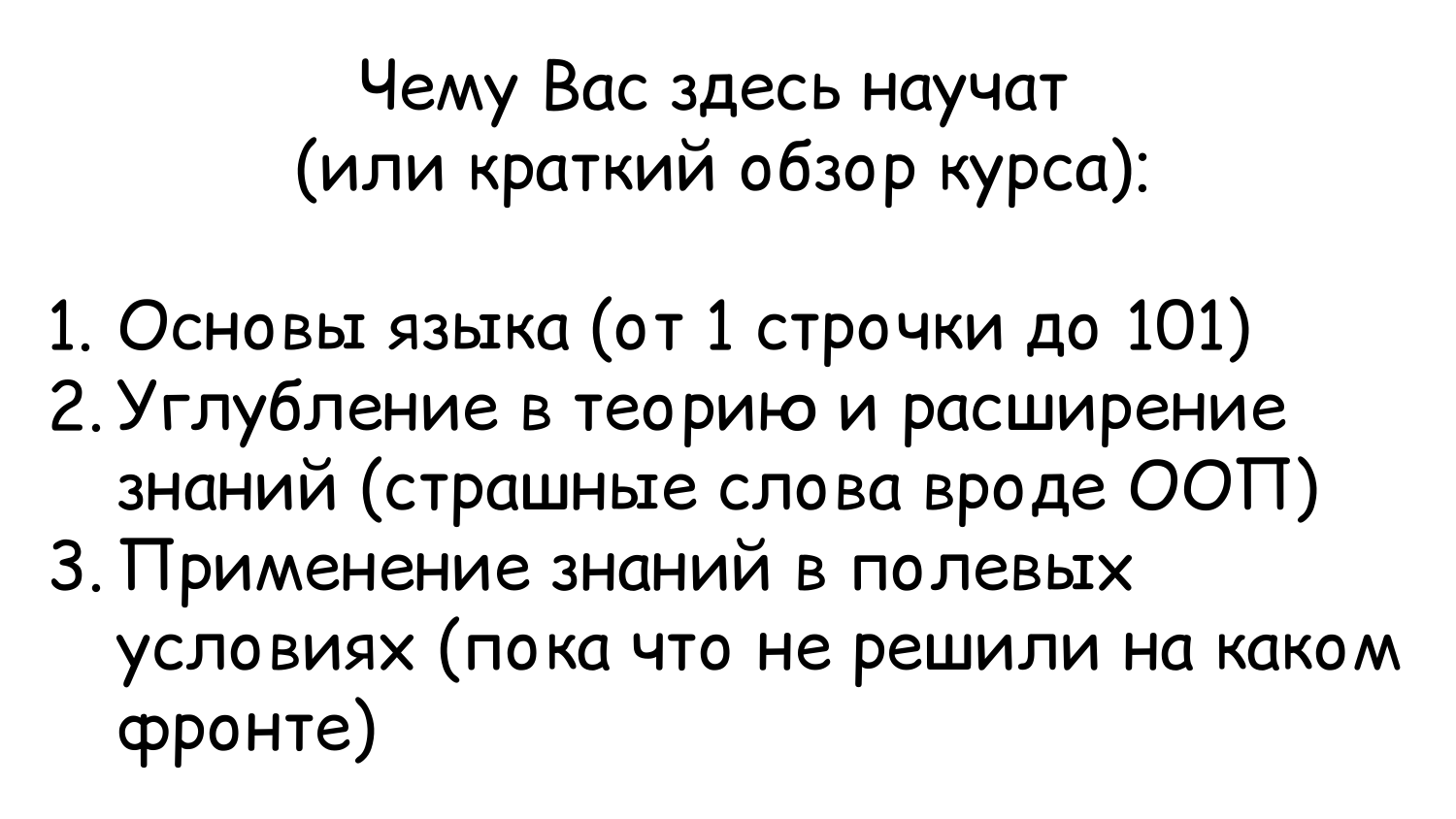

Чему Вас здесь научат
(или краткий обзор курса):

Основы языка (от 1 строчки до 101)
Углубление в теорию и расширение знаний (страшные слова вроде ООП)
Применение знаний в полевых условиях (пока что не решили на каком фронте)